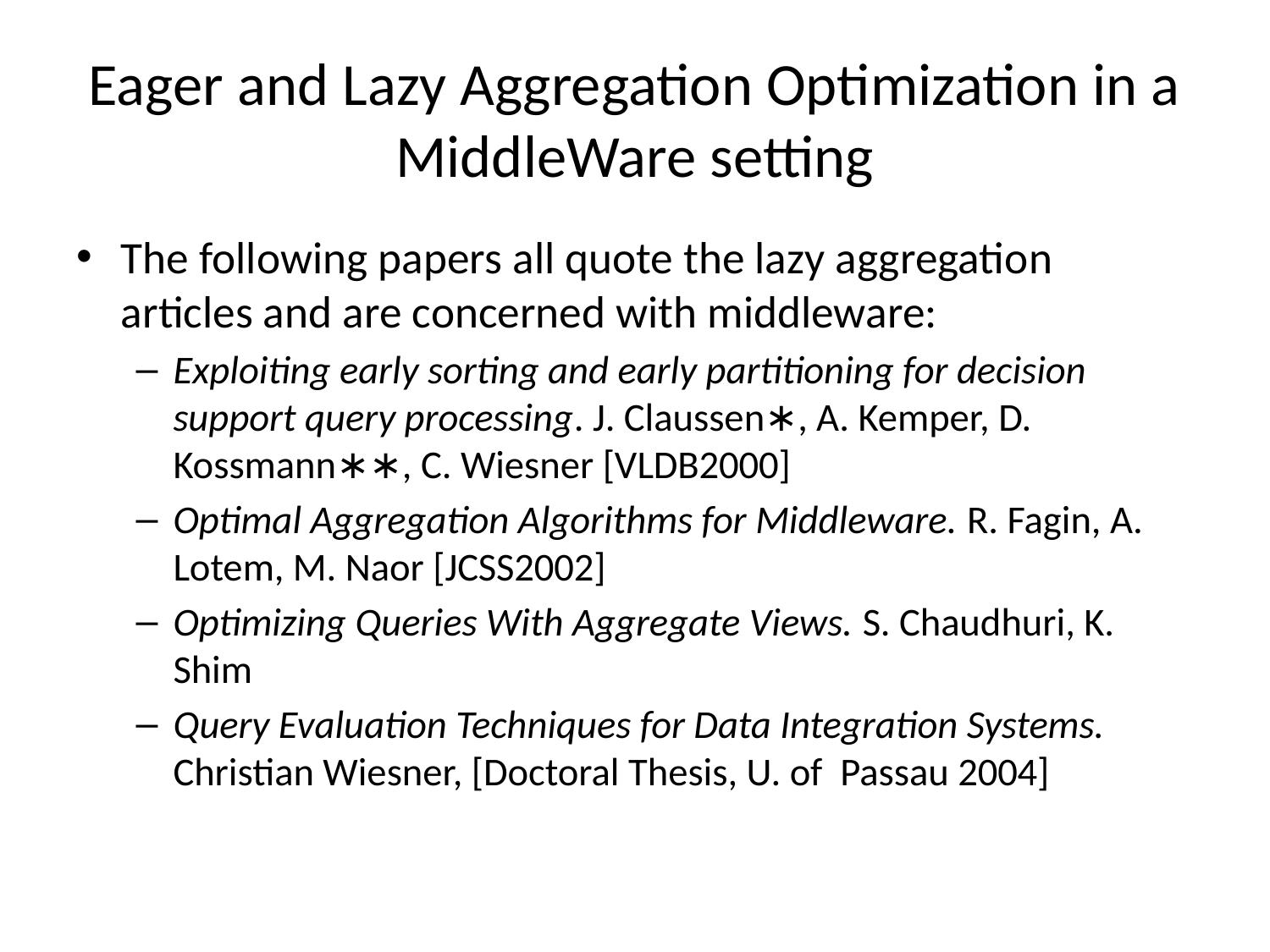

# Eager and Lazy Aggregation Optimization in a MiddleWare setting
The following papers all quote the lazy aggregation articles and are concerned with middleware:
Exploiting early sorting and early partitioning for decision support query processing. J. Claussen∗, A. Kemper, D. Kossmann∗∗, C. Wiesner [VLDB2000]
Optimal Aggregation Algorithms for Middleware. R. Fagin, A. Lotem, M. Naor [JCSS2002]
Optimizing Queries With Aggregate Views. S. Chaudhuri, K. Shim
Query Evaluation Techniques for Data Integration Systems. Christian Wiesner, [Doctoral Thesis, U. of  Passau 2004]